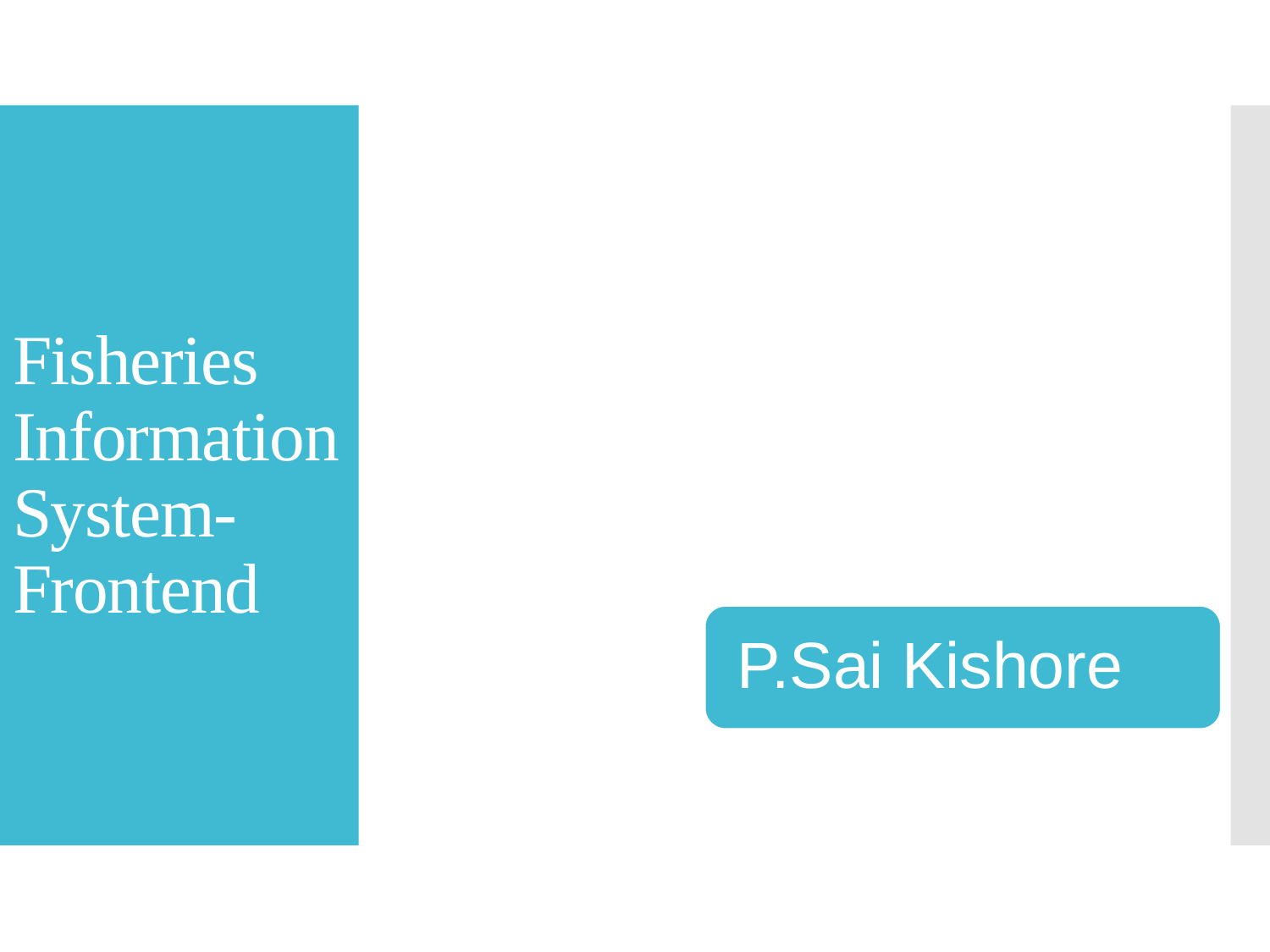

# Fisheries Information System- Frontend

P.Sai Kishore